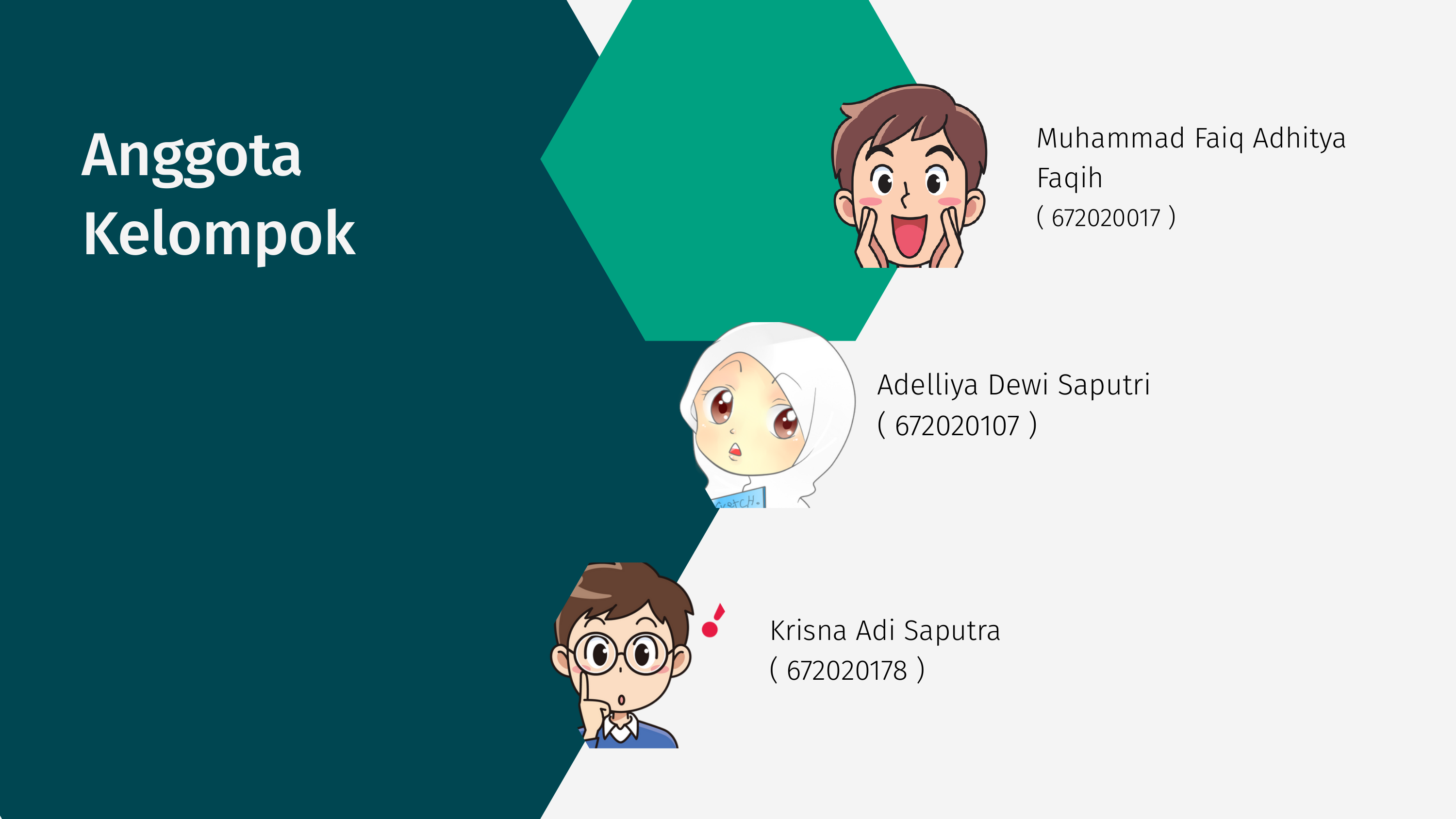

Anggota Kelompok

Muhammad Faiq Adhitya Faqih
( 672020017 )

Adelliya Dewi Saputri           ( 672020107 )

Krisna Adi Saputra    ( 672020178 )